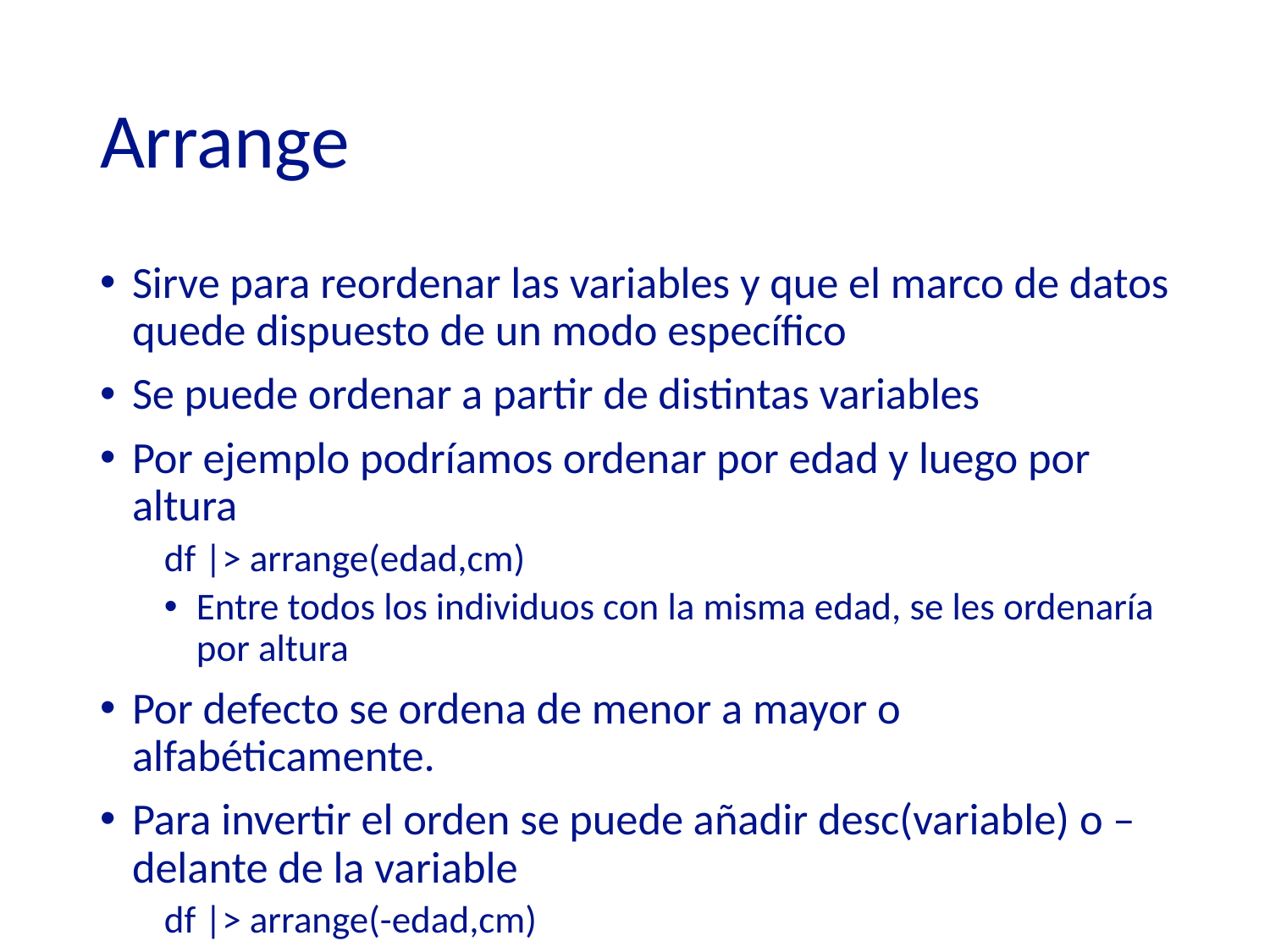

# Arrange
Sirve para reordenar las variables y que el marco de datos quede dispuesto de un modo específico
Se puede ordenar a partir de distintas variables
Por ejemplo podríamos ordenar por edad y luego por altura
df |> arrange(edad,cm)
Entre todos los individuos con la misma edad, se les ordenaría por altura
Por defecto se ordena de menor a mayor o alfabéticamente.
Para invertir el orden se puede añadir desc(variable) o – delante de la variable
df |> arrange(-edad,cm)